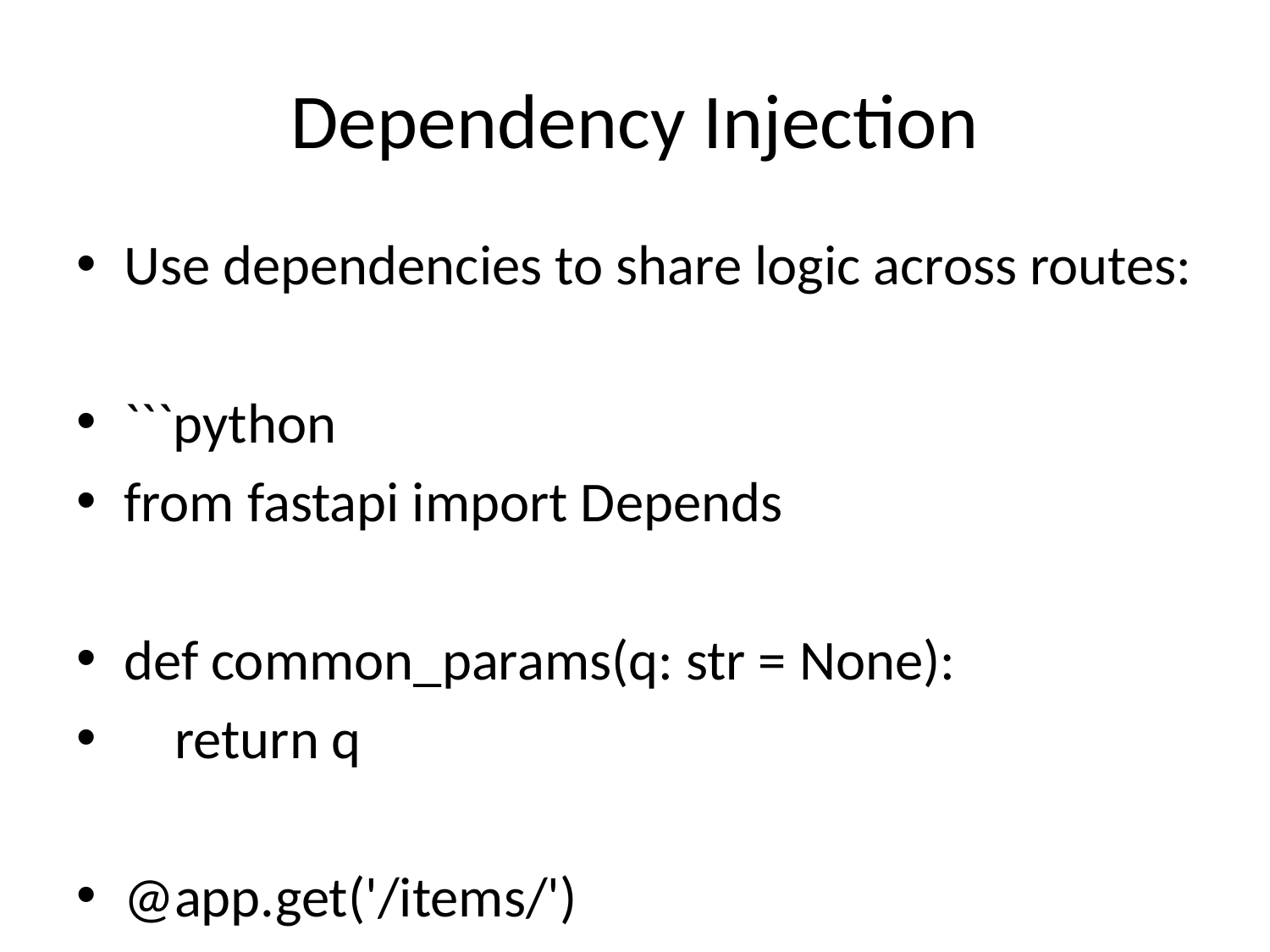

# Dependency Injection
Use dependencies to share logic across routes:

```python
from fastapi import Depends

def common_params(q: str = None):
    return q

@app.get('/items/')
def read_items(q: str = Depends(common_params)):
    return {'q': q}
```